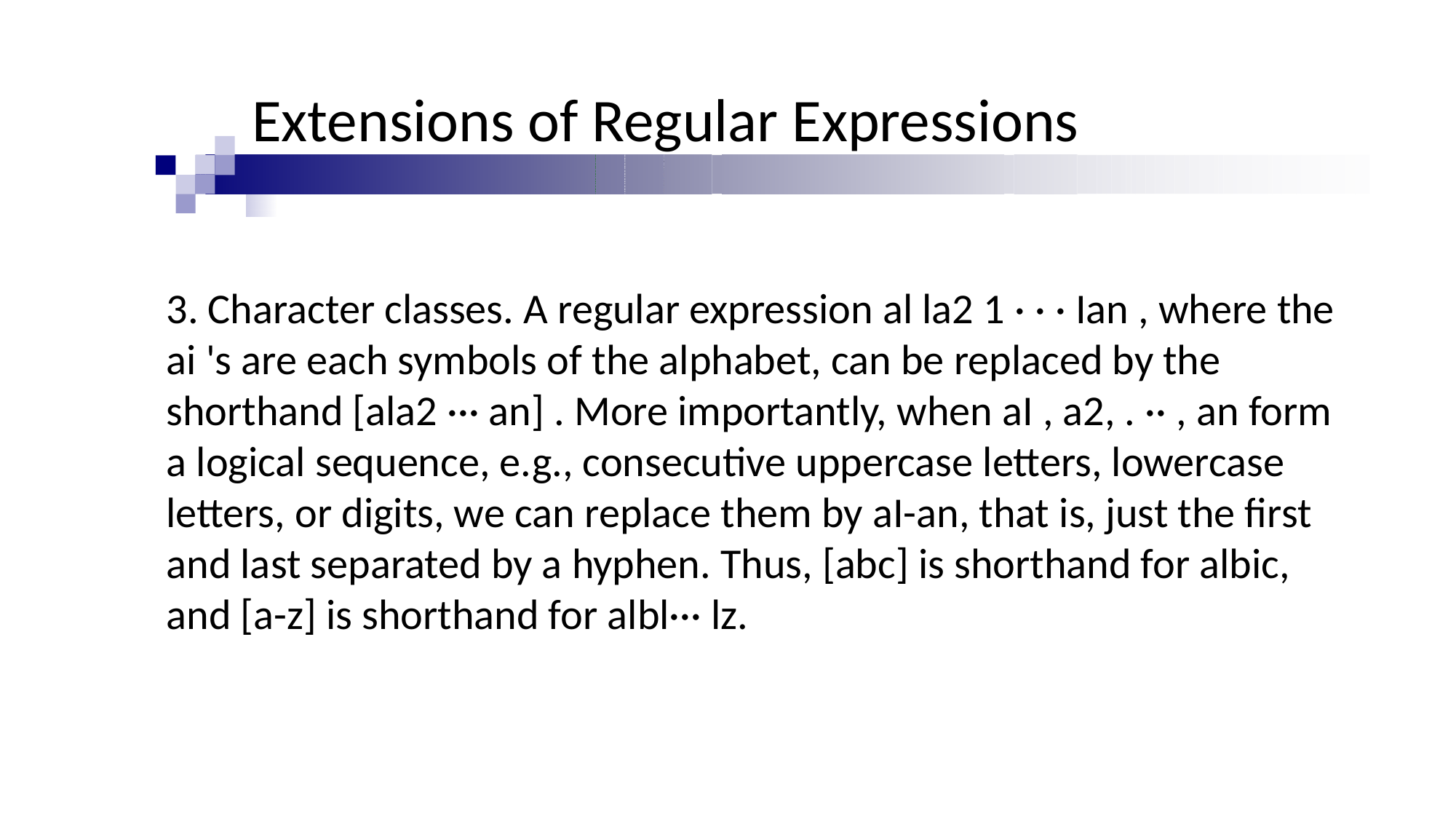

# Extensions of Regular Expressions

3. Character classes. A regular expression al la2 1 · · · Ian , where the ai 's are each symbols of the alphabet, can be replaced by the shorthand [ala2 ··· an] . More importantly, when aI , a2, . ·· , an form a logical sequence, e.g., consecutive uppercase letters, lowercase letters, or digits, we can replace them by aI-an, that is, just the first and last separated by a hyphen. Thus, [abc] is shorthand for albic, and [a-z] is shorthand for albl··· lz.